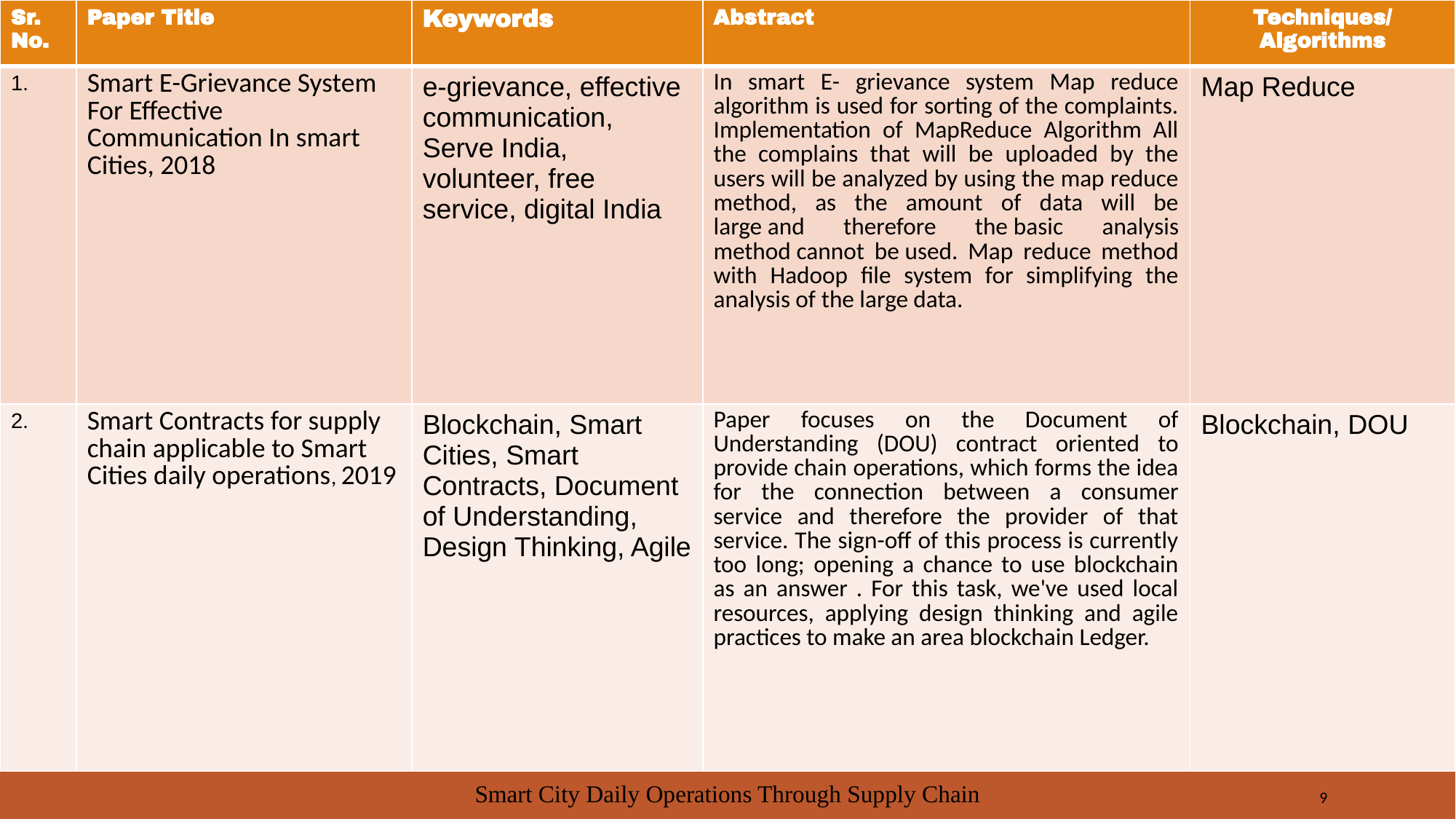

| Sr. No. | Paper Title | Keywords | Abstract | Techniques/Algorithms |
| --- | --- | --- | --- | --- |
| 1. | Smart E-Grievance System For Effective Communication In smart Cities, 2018 | e-grievance, effective communication, Serve India, volunteer, free service, digital India | In smart E- grievance system Map reduce algorithm is used for sorting of the complaints. Implementation of MapReduce Algorithm All the complains that will be uploaded by the users will be analyzed by using the map reduce method, as the amount of data will be large and therefore the basic analysis method cannot be used. Map reduce method with Hadoop file system for simplifying the analysis of the large data. | Map Reduce |
| 2. | Smart Contracts for supply chain applicable to Smart Cities daily operations, 2019 | Blockchain, Smart Cities, Smart Contracts, Document of Understanding, Design Thinking, Agile | Paper focuses on the Document of Understanding (DOU) contract oriented to provide chain operations, which forms the idea for the connection between a consumer service and therefore the provider of that service. The sign-off of this process is currently too long; opening a chance to use blockchain as an answer . For this task, we've used local resources, applying design thinking and agile practices to make an area blockchain Ledger. | Blockchain, DOU |
# Justification of Literature Survey

Smart City Daily Operations Through Supply Chain
9